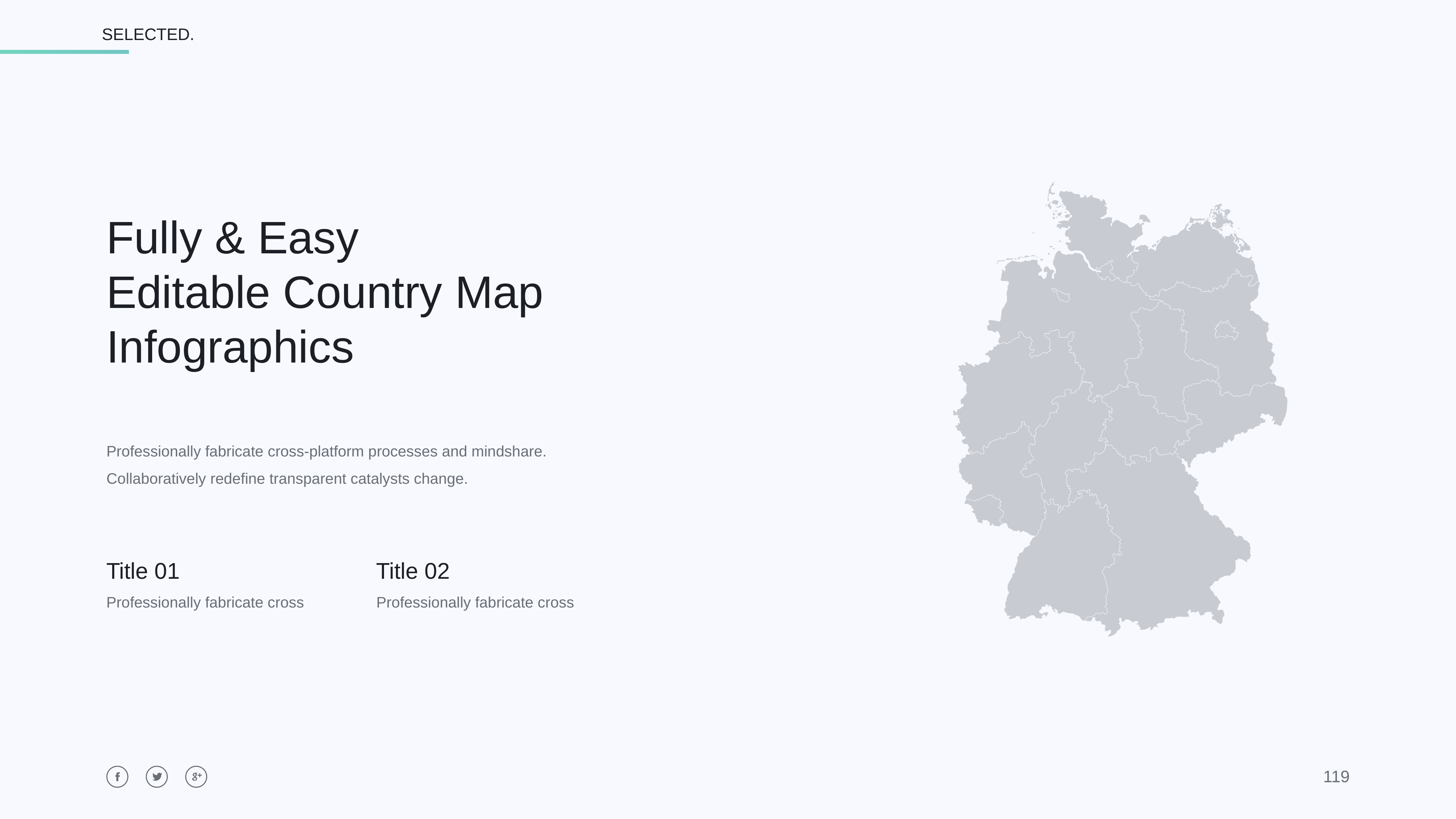

Fully & Easy
Editable Country Map
Infographics
Professionally fabricate cross-platform processes and mindshare.
Collaboratively redefine transparent catalysts change.
Title 01
Professionally fabricate cross
Title 02
Professionally fabricate cross